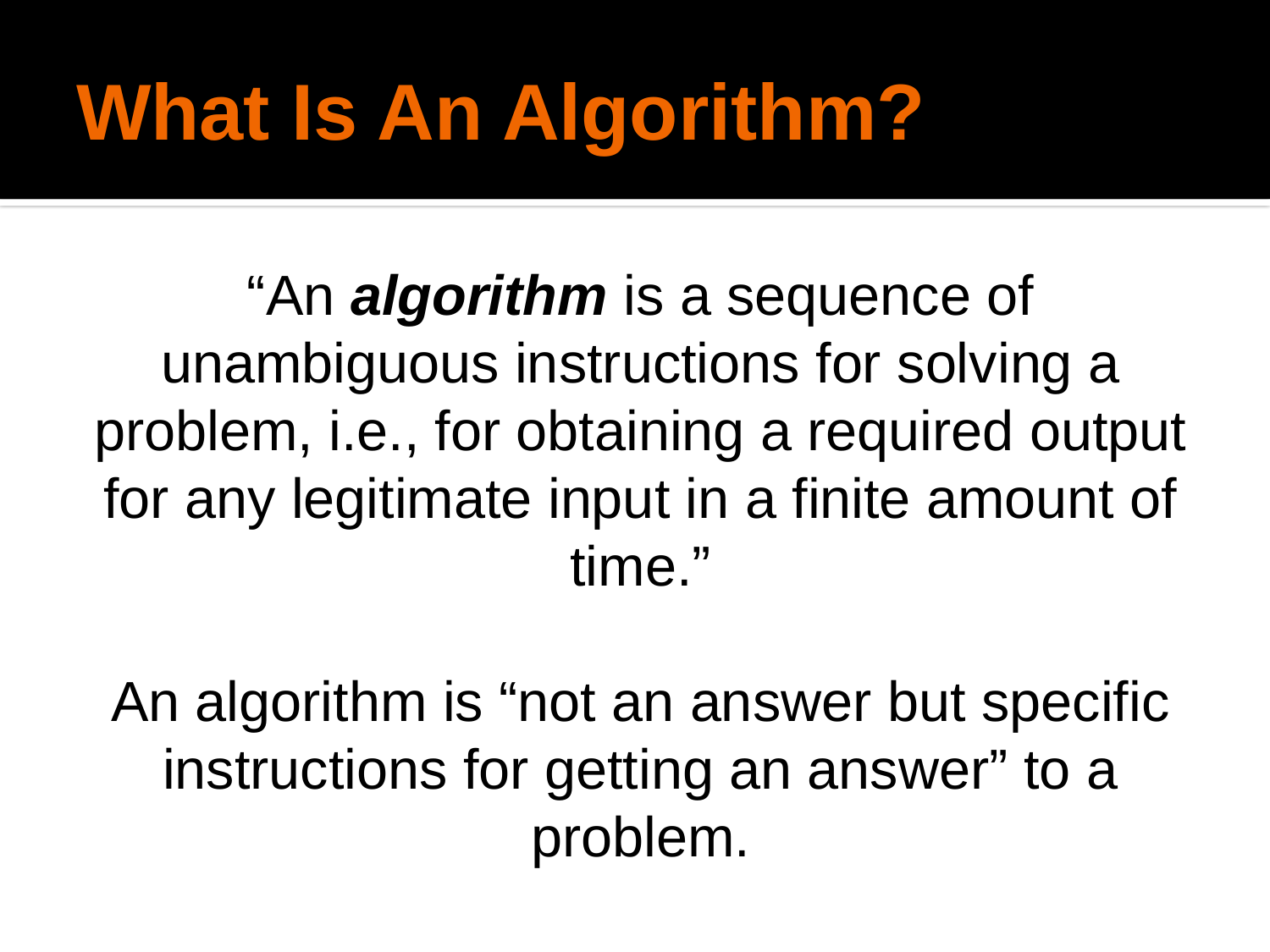

# What Is An Algorithm?
“An algorithm is a sequence of unambiguous instructions for solving a problem, i.e., for obtaining a required output for any legitimate input in a finite amount of time.”

An algorithm is “not an answer but specific instructions for getting an answer” to a problem.